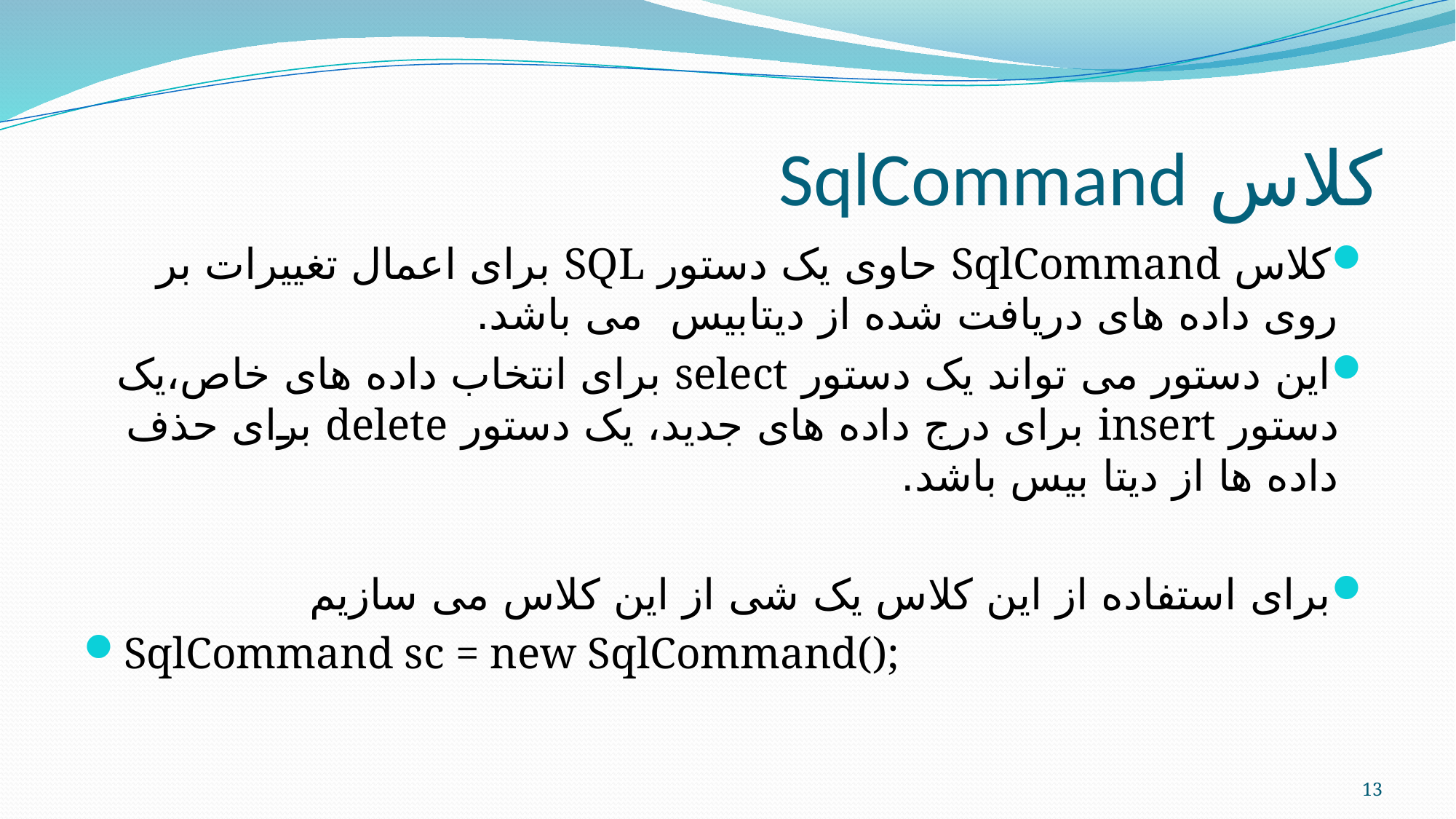

# کلاس SqlCommand
کلاس SqlCommand حاوی یک دستور SQL برای اعمال تغییرات بر روی داده های دریافت شده از دیتابیس  می باشد.
این دستور می تواند یک دستور select برای انتخاب داده های خاص،یک دستور insert برای درج داده های جدید، یک دستور delete برای حذف داده ها از دیتا بیس باشد.

برای استفاده از این کلاس یک شی از این کلاس می سازیم
SqlCommand sc = new SqlCommand();
13